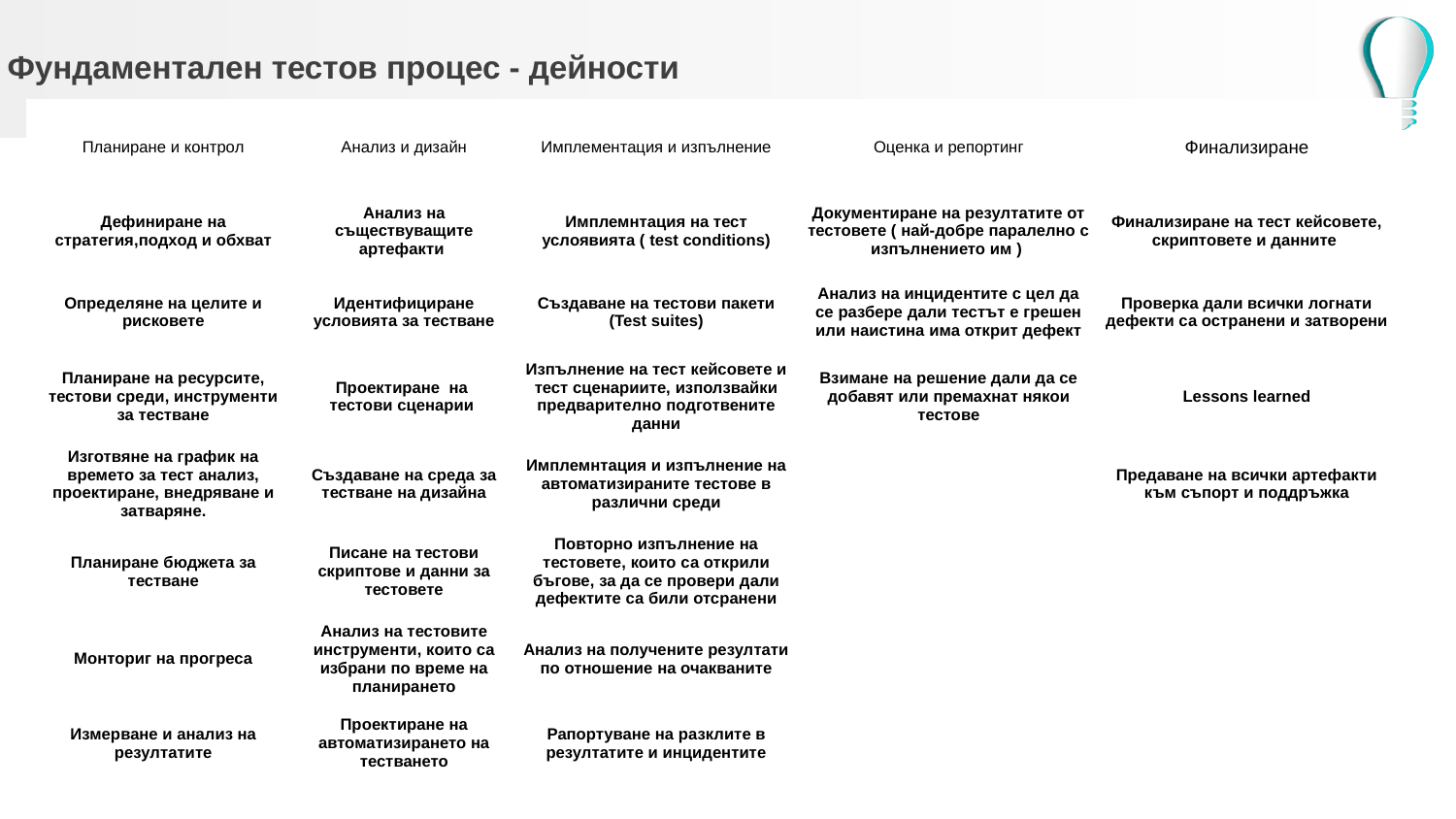

# Фундаментален тестов процес - дейности
| Планиране и контрол | Анализ и дизайн | Имплементация и изпълнение | Оценка и репортинг | Финализиране |
| --- | --- | --- | --- | --- |
| Дефиниране на стратегия,подход и обхват | Анализ на съществуващите артефакти | Имплемнтация на тест услоявията ( test conditions) | Документиране на резултатите от тестовете ( най-добре паралелно с изпълнението им ) | Финализиране на тест кейсовете, скриптовете и данните |
| Определяне на целите и рисковете | Идентифициране условията за тестване | Създаване на тестови пакети (Test suites) | Анализ на инцидентите с цел да се разбере дали тестът е грешен или наистина има открит дефект | Проверка дали всички логнати дефекти са остранени и затворени |
| Планиране на ресурсите, тестови среди, инструменти за тестване | Проектиране на тестови сценарии | Изпълнение на тест кейсовете и тест сценариите, използвайки предварително подготвените данни | Взимане на решение дали да се добавят или премахнат някои тестове | Lessons learned |
| Изготвяне на график на времето за тест анализ, проектиране, внедряване и затваряне. | Създаване на среда за тестване на дизайна | Имплемнтация и изпълнение на автоматизираните тестове в различни среди |  | Предаване на всички артефакти към съпорт и поддръжка |
| Планиране бюджета за тестване | Писане на тестови скриптове и данни за тестовете | Повторно изпълнение на тестовете, които са открили бъгове, за да се провери дали дефектите са били отсранени |  |  |
| Монториг на прогреса | Анализ на тестовите инструменти, които са избрани по време на планирането | Анализ на получените резултати по отношение на очакваните |  |  |
| Измерване и анализ на резултатите | Проектиране на автоматизирането на тестването | Рапортуване на разклите в резултатите и инцидентите |  |  |